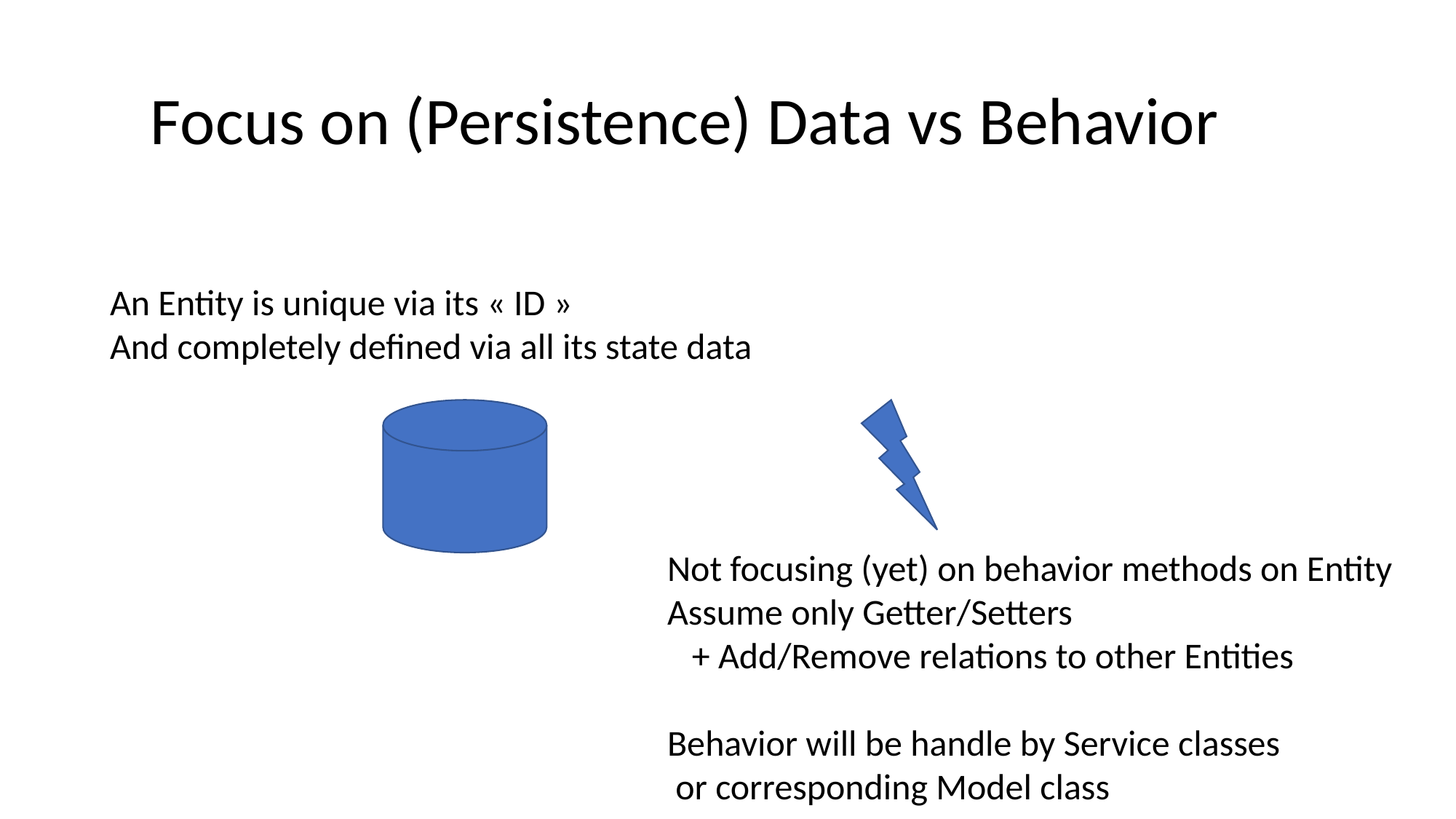

# Focus on (Persistence) Data vs Behavior
An Entity is unique via its « ID »
And completely defined via all its state data

Not focusing (yet) on behavior methods on Entity
Assume only Getter/Setters
   + Add/Remove relations to other Entities

Behavior will be handle by Service classes
 or corresponding Model class